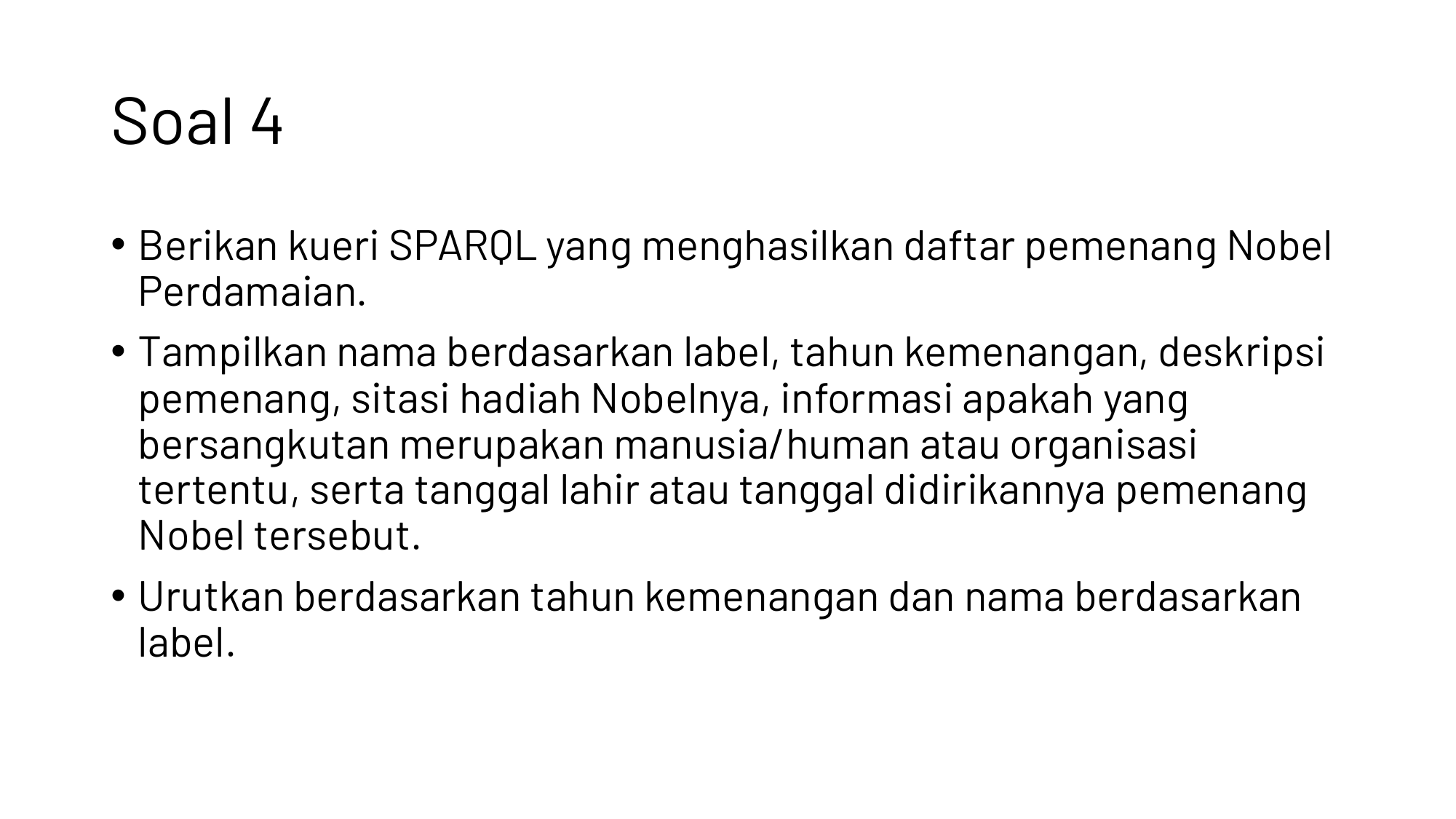

# Soal 4
Berikan kueri SPARQL yang menghasilkan daftar pemenang Nobel Perdamaian.
Tampilkan nama berdasarkan label, tahun kemenangan, deskripsi pemenang, sitasi hadiah Nobelnya, informasi apakah yang bersangkutan merupakan manusia/human atau organisasi tertentu, serta tanggal lahir atau tanggal didirikannya pemenang Nobel tersebut.
Urutkan berdasarkan tahun kemenangan dan nama berdasarkan label.